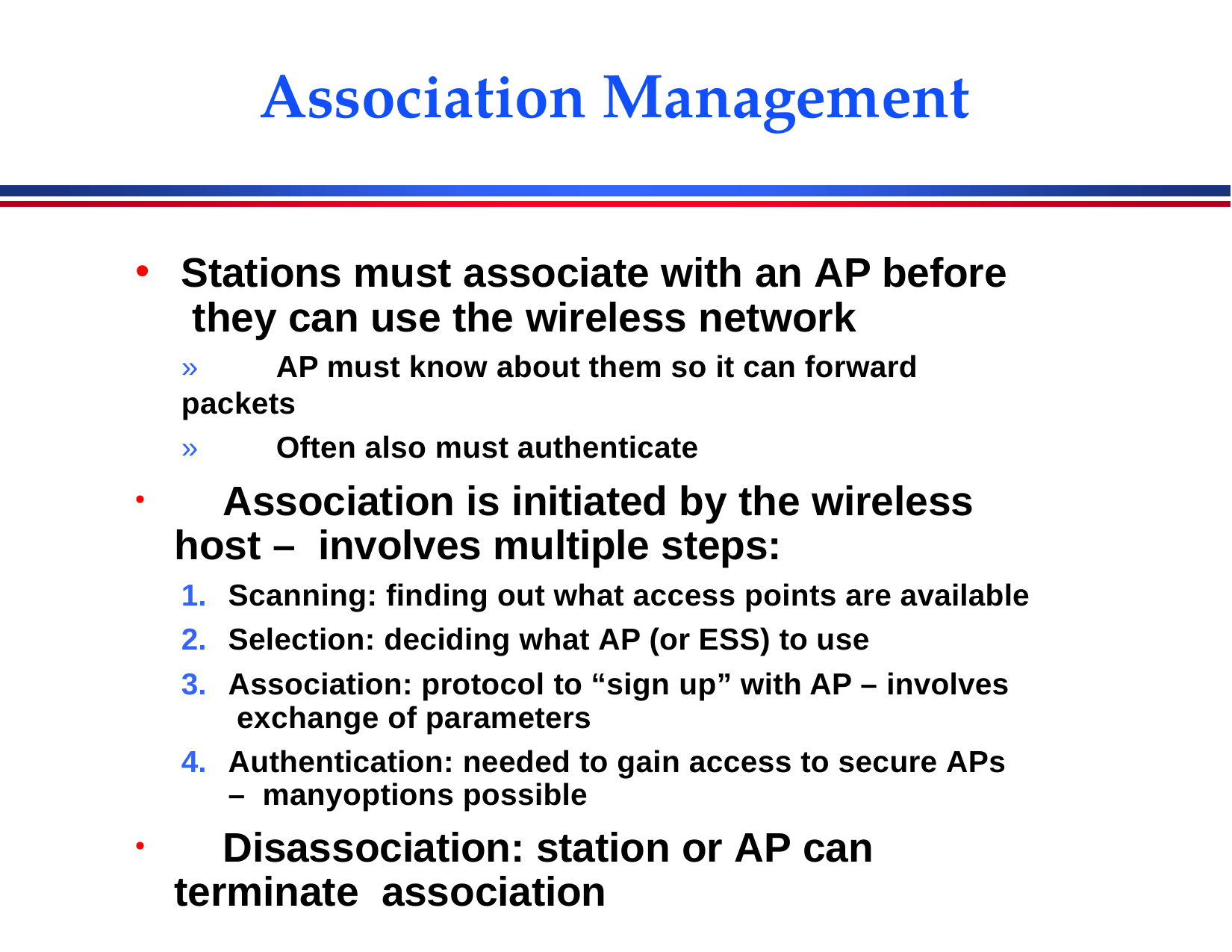

# Association Management
Stations must associate with an AP before  they can use the wireless network
»	AP must know about them so it can forward packets
»	Often also must authenticate
	Association is initiated by the wireless host –  involves multiple steps:
Scanning: finding out what access points are available
Selection: deciding what AP (or ESS) to use
Association: protocol to “sign up” with AP – involves  exchange of parameters
Authentication: needed to gain access to secure APs –  manyoptions possible
	Disassociation: station or AP can terminate  association